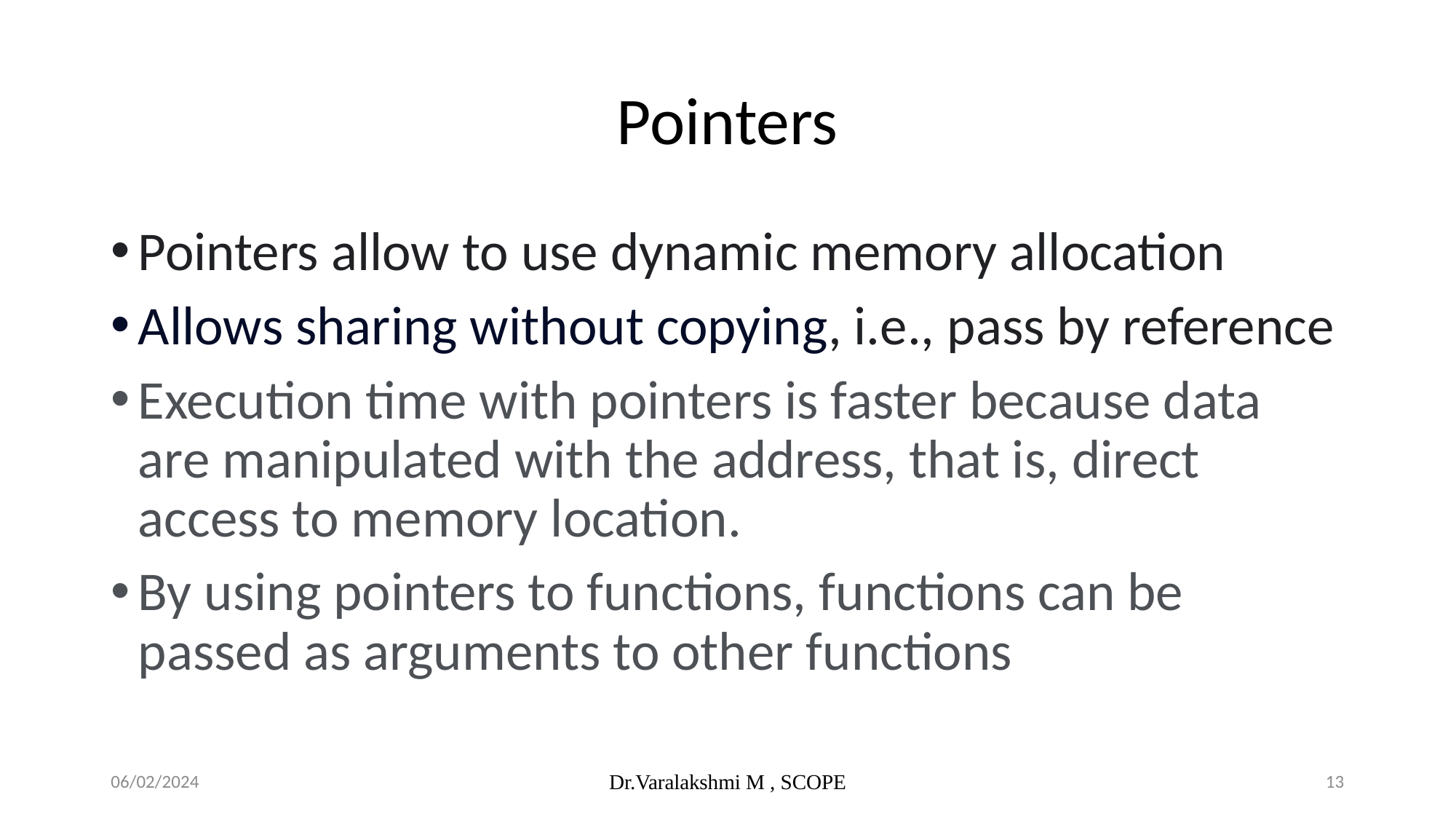

# Pointers
Pointers allow to use dynamic memory allocation
Allows sharing without copying, i.e., pass by reference
Execution time with pointers is faster because data are manipulated with the address, that is, direct access to memory location.
By using pointers to functions, functions can be passed as arguments to other functions
06/02/2024
Dr.Varalakshmi M , SCOPE
13